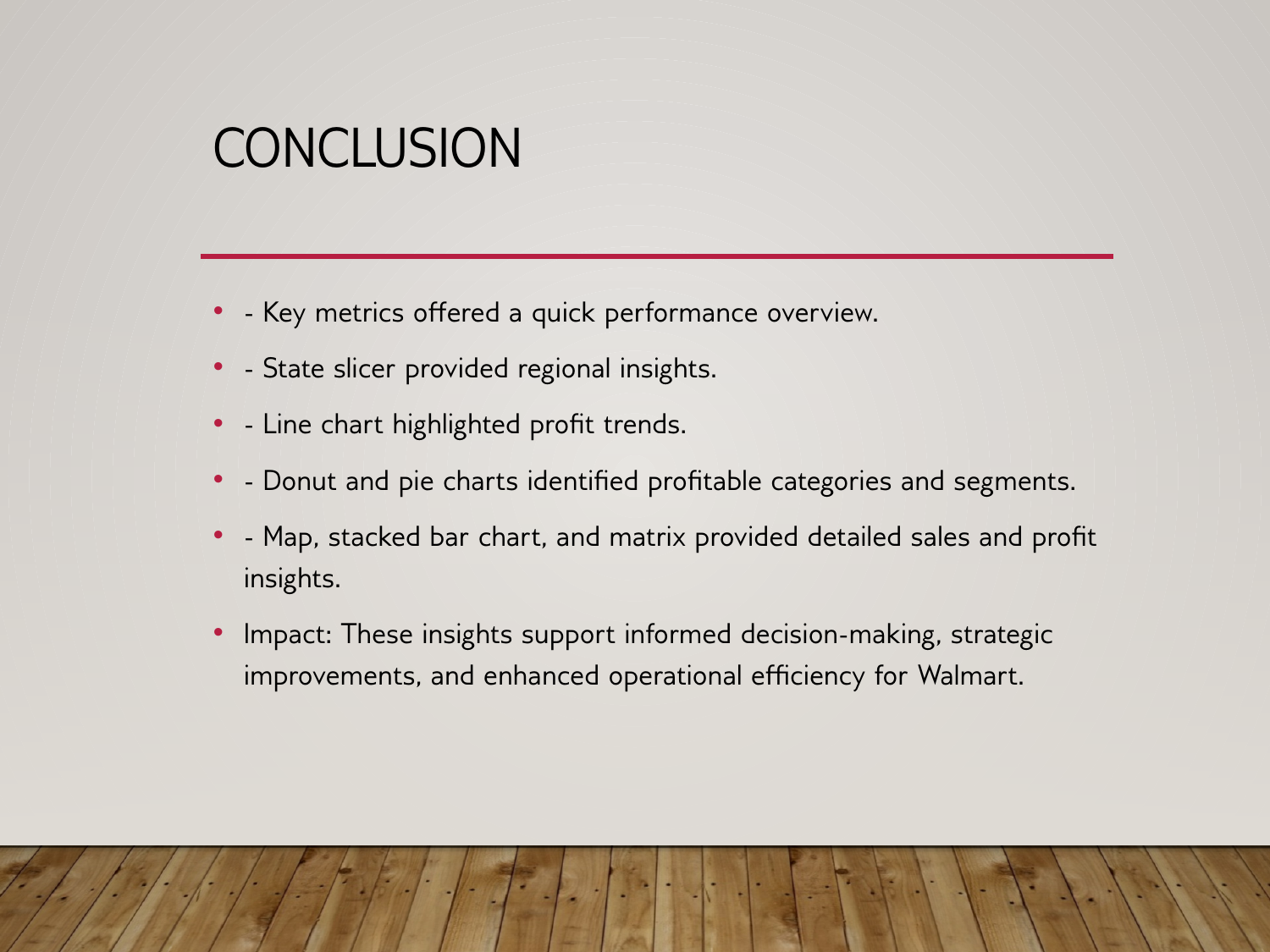

# Conclusion
- Key metrics offered a quick performance overview.
- State slicer provided regional insights.
- Line chart highlighted profit trends.
- Donut and pie charts identified profitable categories and segments.
- Map, stacked bar chart, and matrix provided detailed sales and profit insights.
Impact: These insights support informed decision-making, strategic improvements, and enhanced operational efficiency for Walmart.